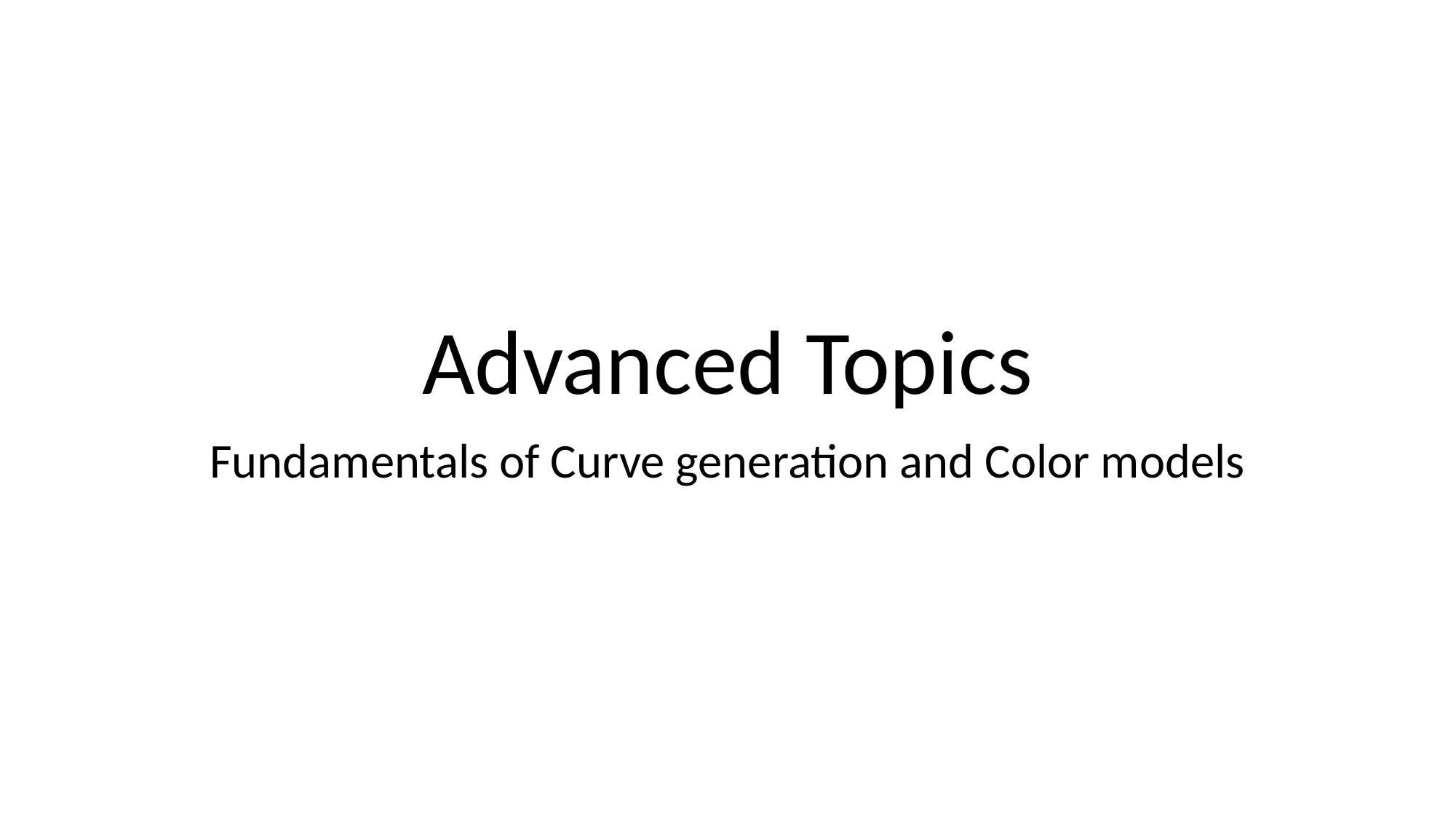

# Advanced Topics
Fundamentals of Curve generation and Color models